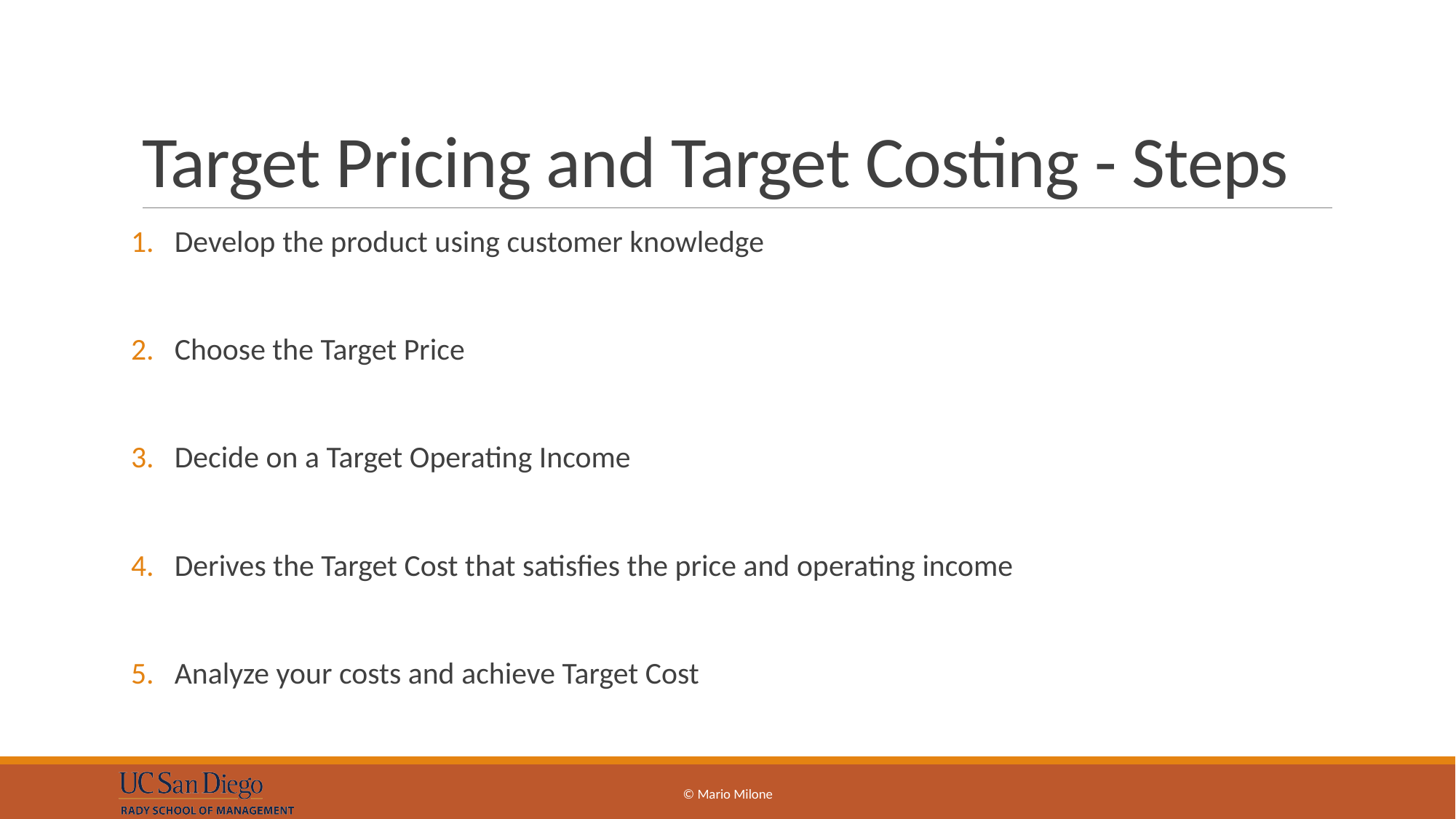

# Target Pricing and Target Costing - Steps
 Develop the product using customer knowledge

 Choose the Target Price

 Decide on a Target Operating Income

 Derives the Target Cost that satisfies the price and operating income

 Analyze your costs and achieve Target Cost
© Mario Milone
11